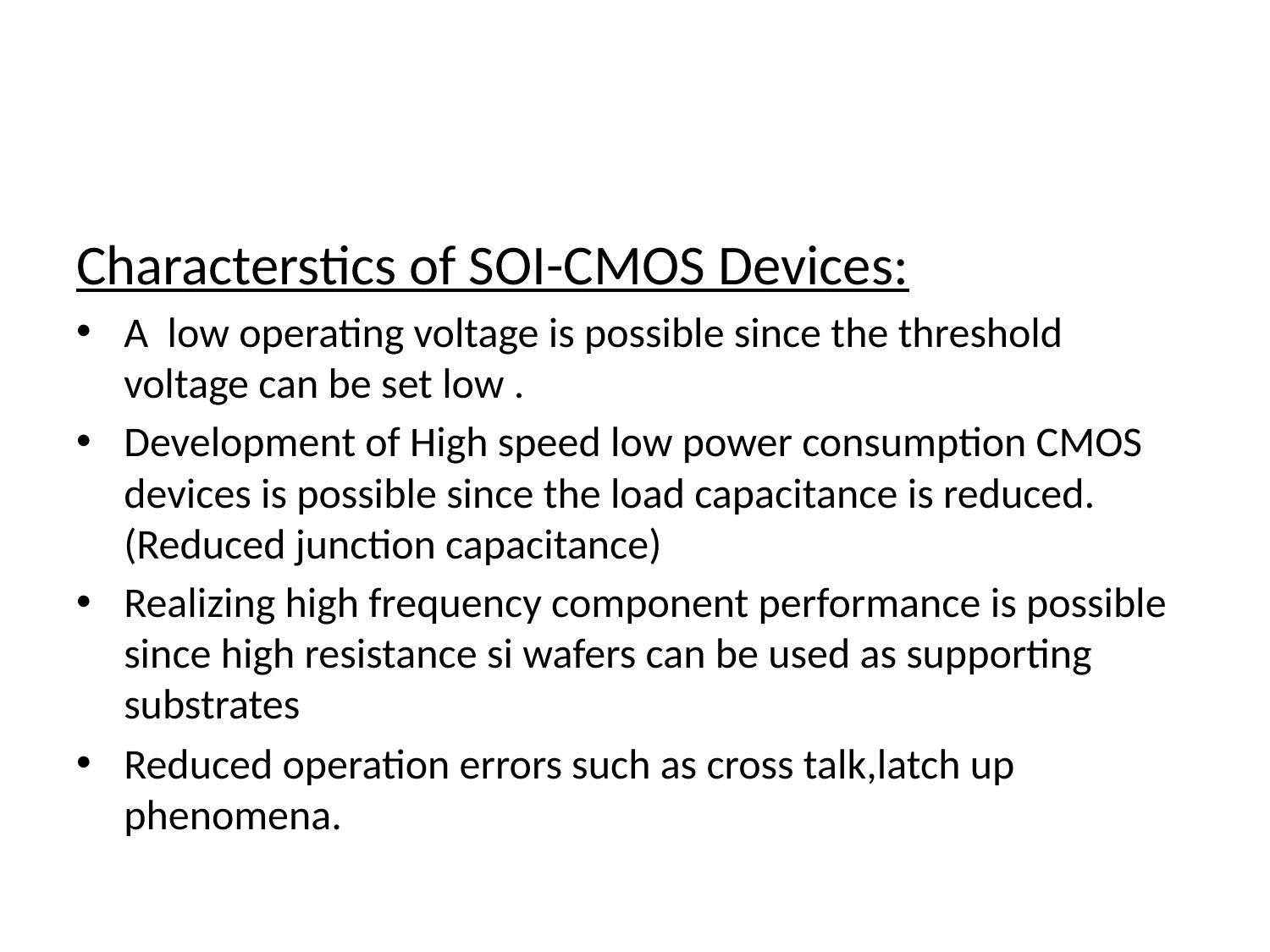

Characterstics of SOI-CMOS Devices:
A  low operating voltage is possible since the threshold voltage can be set low .
Development of High speed low power consumption CMOS devices is possible since the load capacitance is reduced.(Reduced junction capacitance)
Realizing high frequency component performance is possible  since high resistance si wafers can be used as supporting substrates
Reduced operation errors such as cross talk,latch up phenomena.